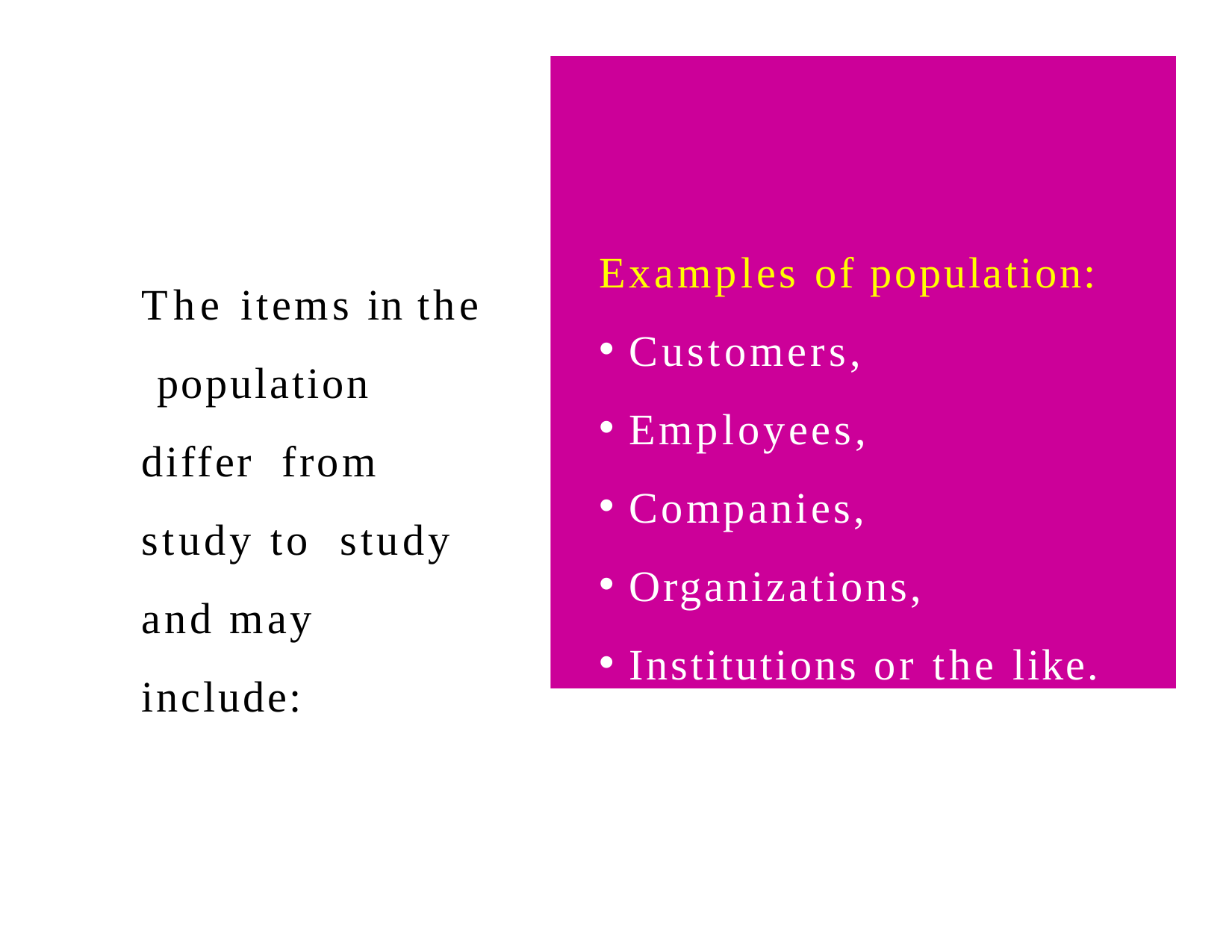

Examples of population:
Customers,
Employees,
Companies,
Organizations,
Institutions or the like.
The items in the  population differ  from study to  study and may  include: